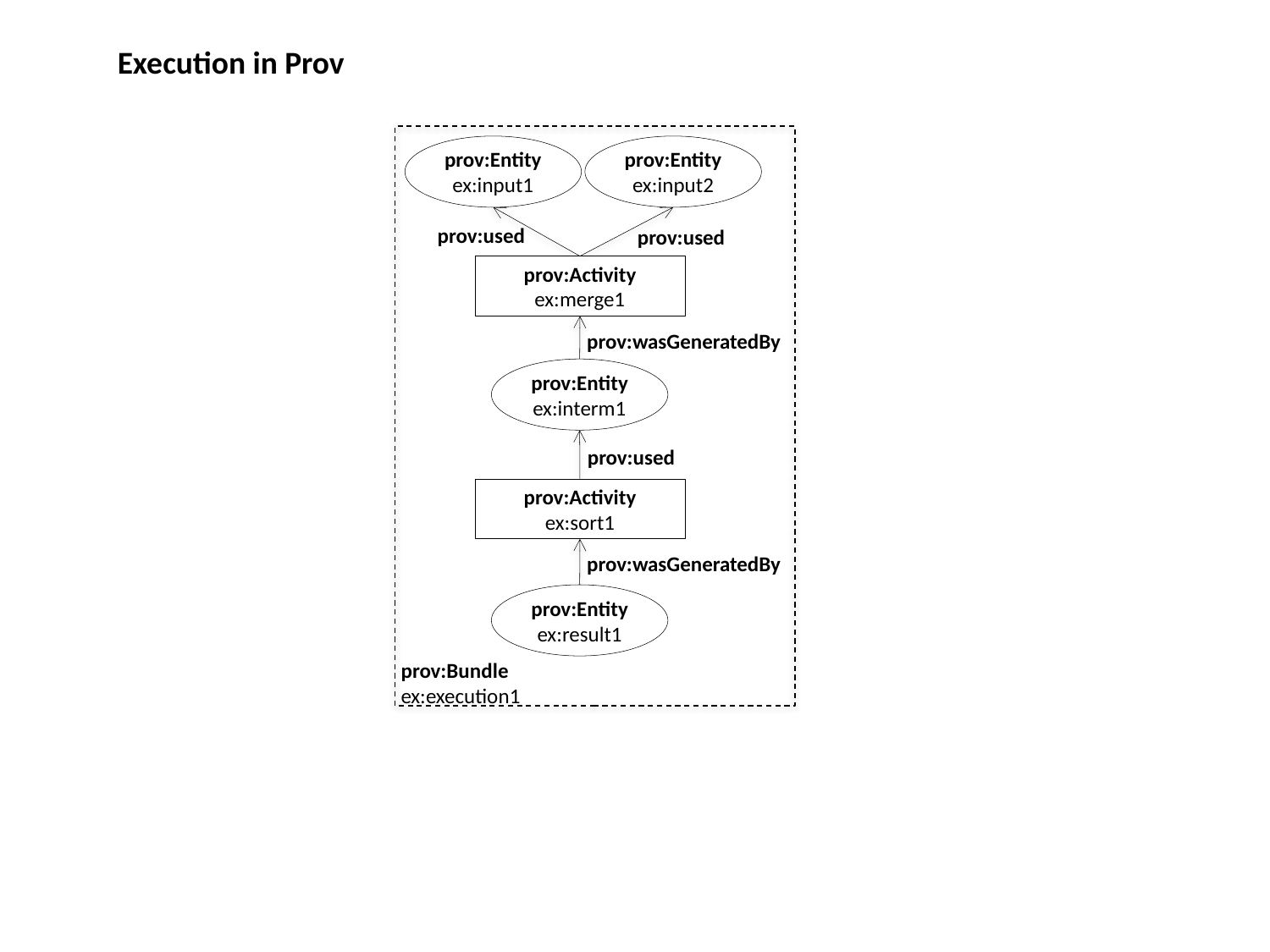

Execution in Prov

prov:Entity
ex:input1
prov:Entity
ex:input2
prov:used
prov:used
prov:Activity
ex:merge1
prov:wasGeneratedBy
prov:Entity
ex:interm1
prov:used
prov:Activity
ex:sort1
prov:wasGeneratedBy
prov:Entity
ex:result1
prov:Bundle
ex:execution1